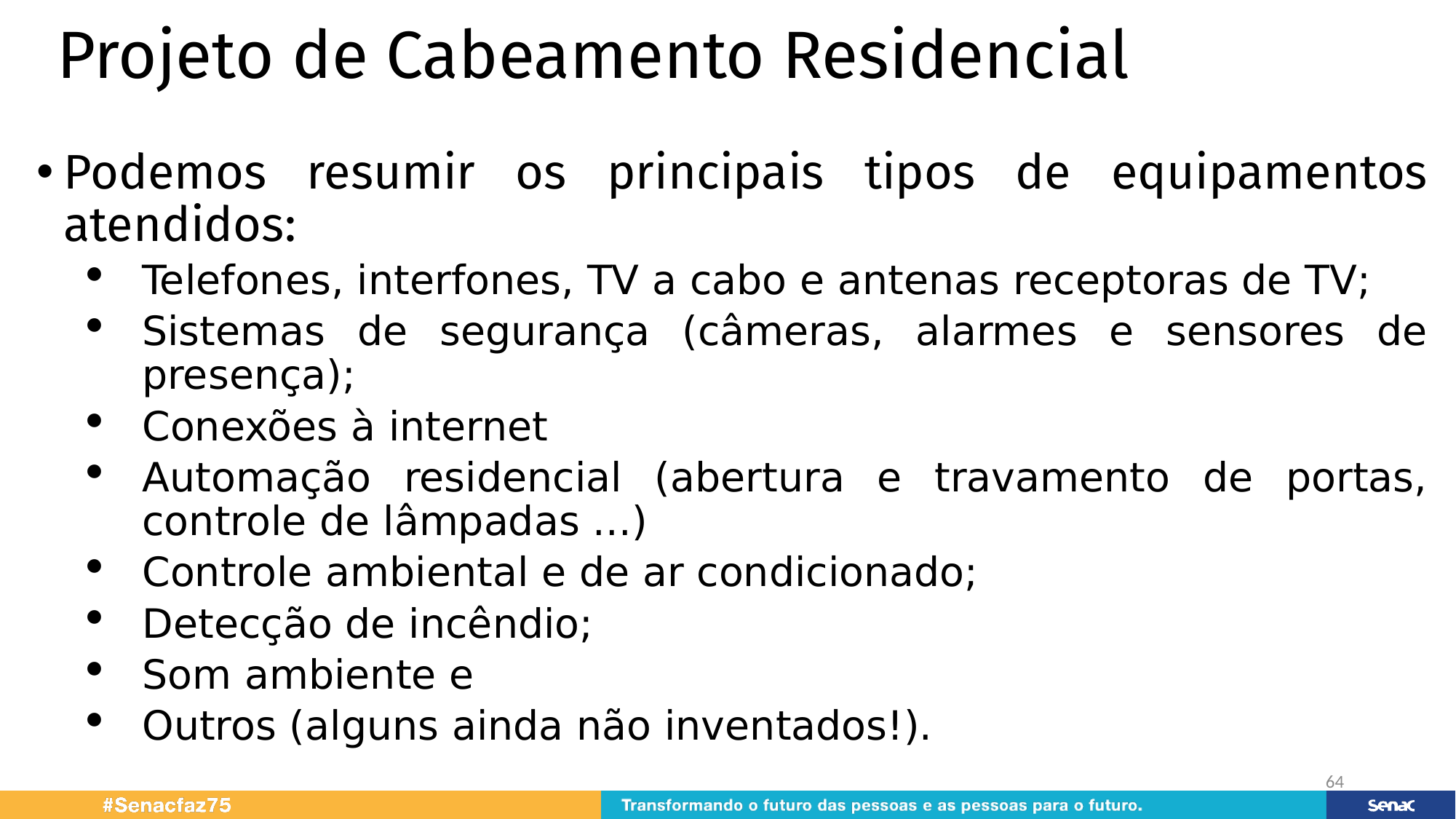

# Projeto de Cabeamento Residencial
Podemos resumir os principais tipos de equipamentos atendidos:
Telefones, interfones, TV a cabo e antenas receptoras de TV;
Sistemas de segurança (câmeras, alarmes e sensores de presença);
Conexões à internet
Automação residencial (abertura e travamento de portas, controle de lâmpadas ...)
Controle ambiental e de ar condicionado;
Detecção de incêndio;
Som ambiente e
Outros (alguns ainda não inventados!).

64